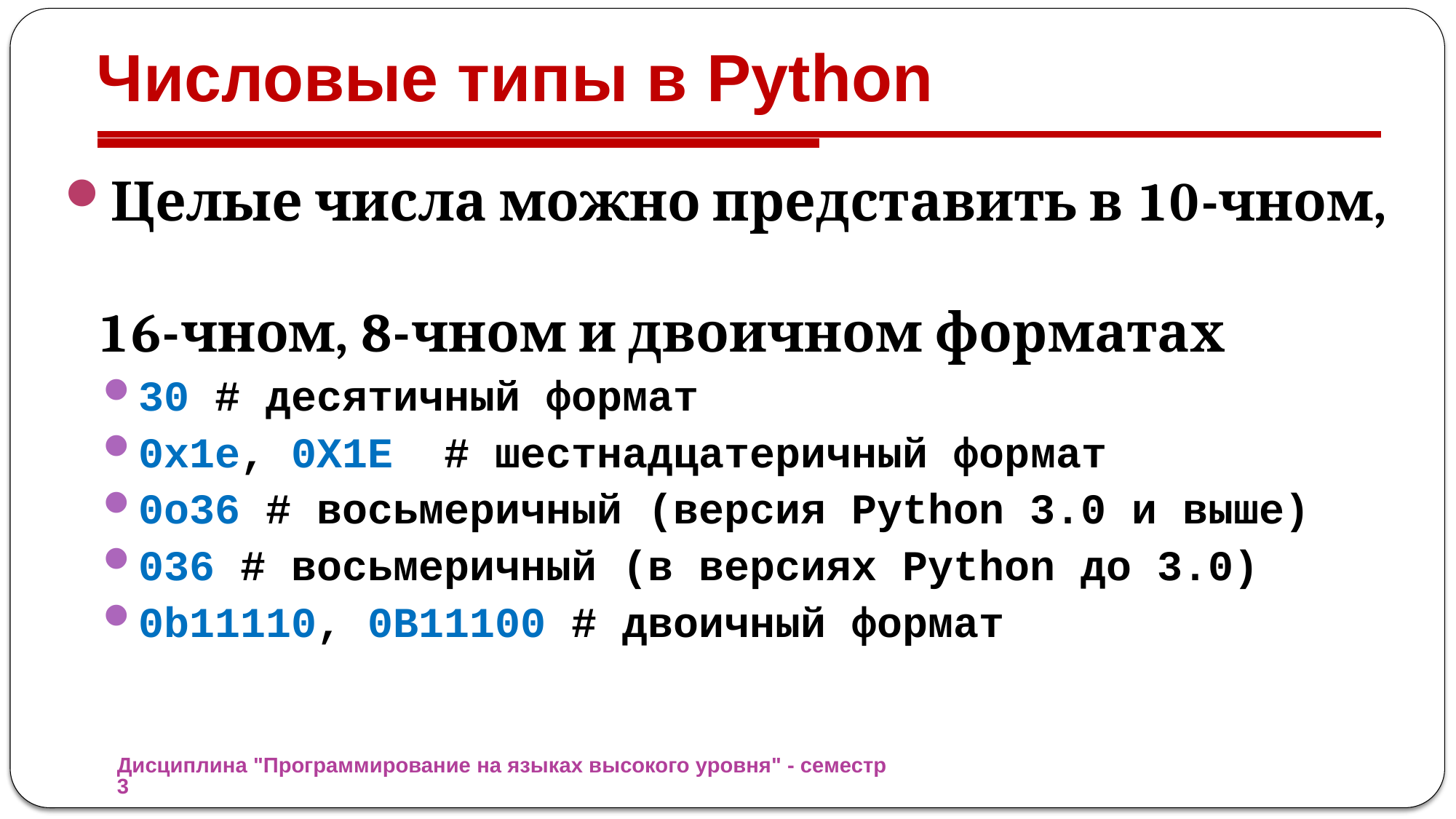

# Числовые типы в Python
Целые числа можно представить в 10-чном,
16-чном, 8-чном и двоичном форматах
30 # десятичный формат
0x1e, 0X1E  # шестнадцатеричный формат
0o36 # восьмеричный (версия Python 3.0 и выше)
036 # восьмеричный (в версиях Python до 3.0)
0b11110, 0B11100 # двоичный формат

Дисциплина "Программирование на языках высокого уровня" - семестр 3